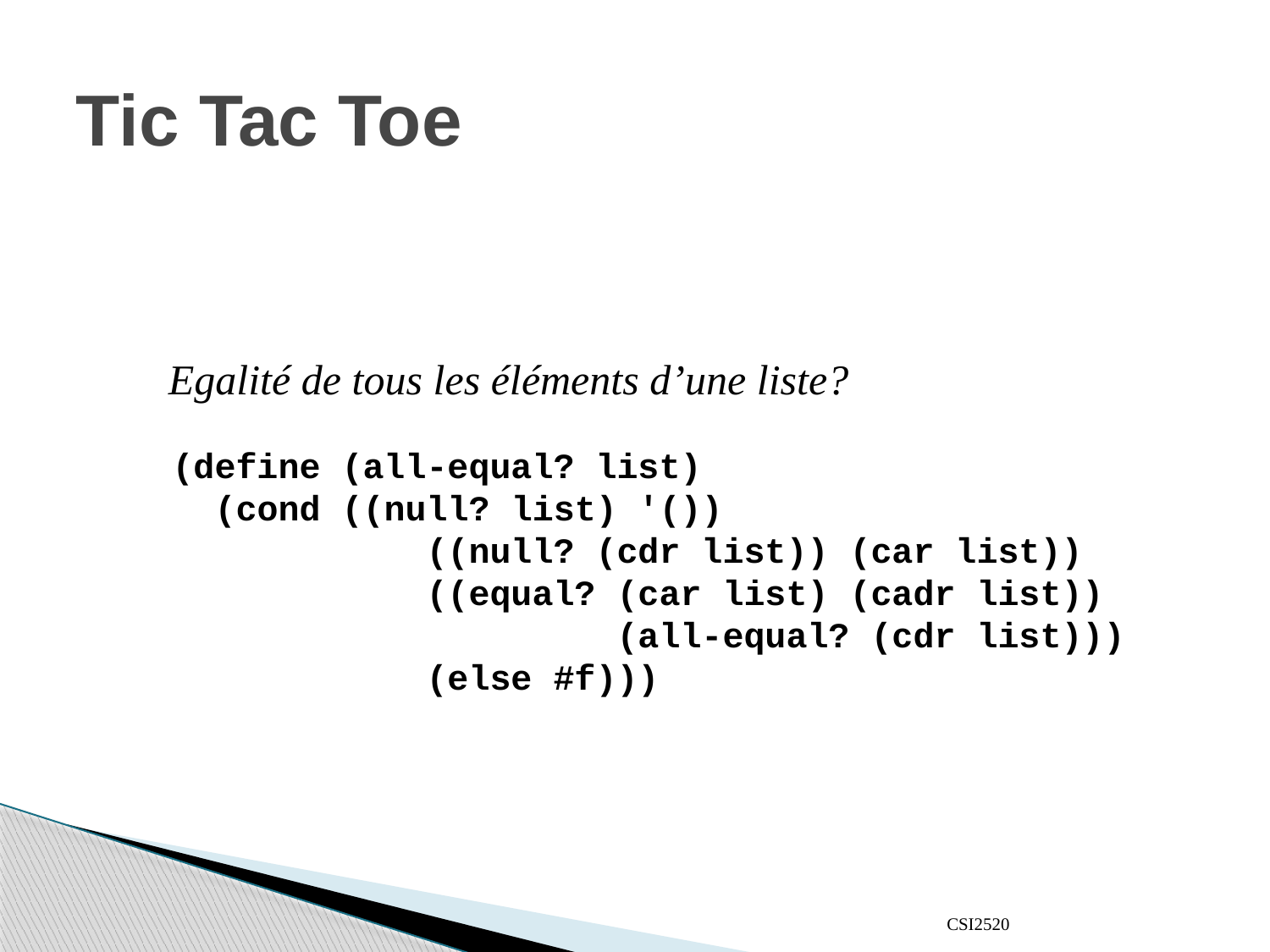

# Tic Tac Toe
Egalité de tous les éléments d’une liste?
(define (all-equal? list)
  (cond ((null? list) '())
            ((null? (cdr list)) (car list))
            ((equal? (car list) (cadr list))
                     (all-equal? (cdr list)))
            (else #f)))
CSI2520